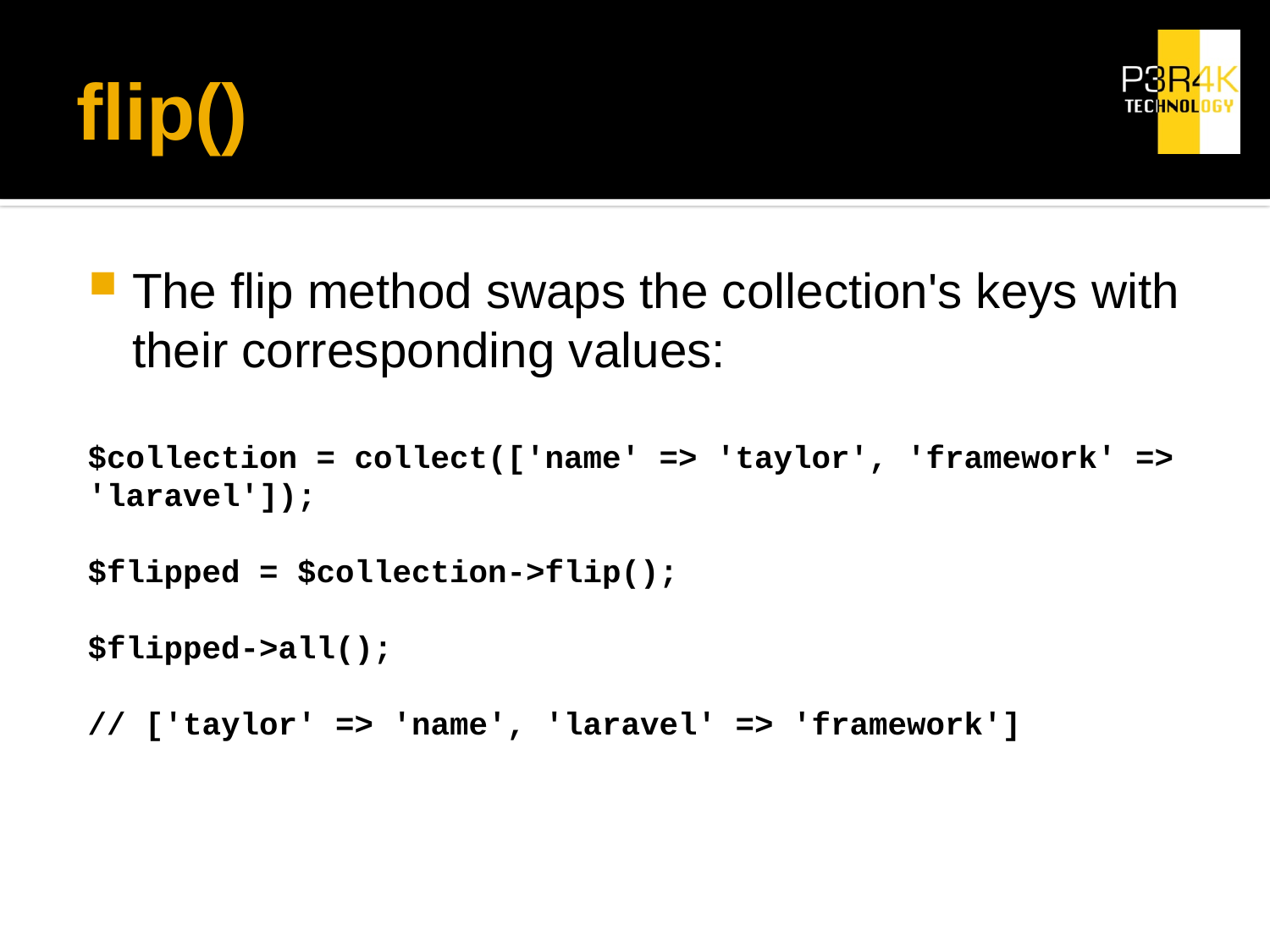

# flip()
The flip method swaps the collection's keys with their corresponding values:

$collection = collect(['name' => 'taylor', 'framework' => 'laravel']);

$flipped = $collection->flip();

$flipped->all();

// ['taylor' => 'name', 'laravel' => 'framework']